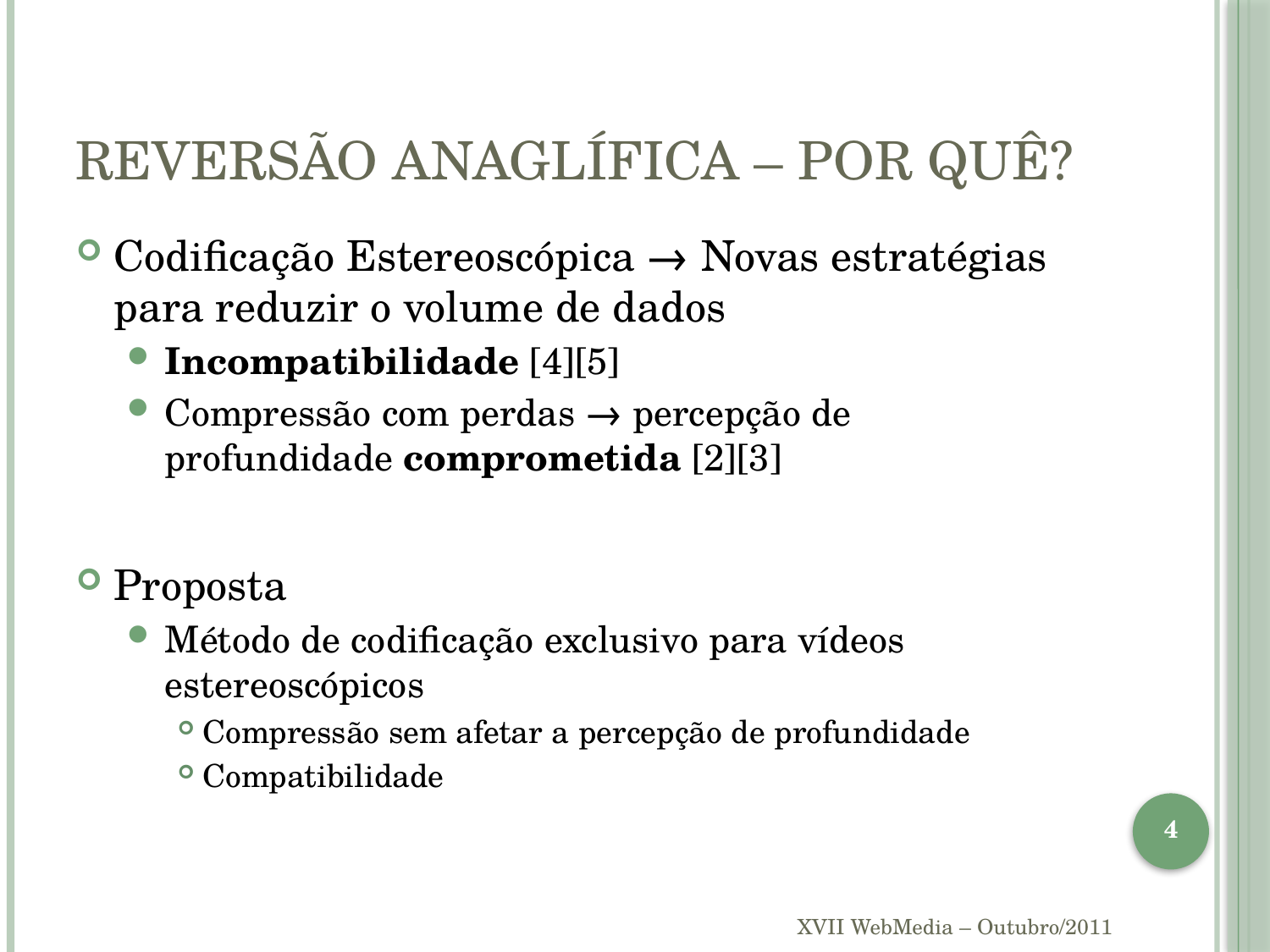

# Reversão Anaglífica – Por quê?
Codificação Estereoscópica → Novas estratégias para reduzir o volume de dados
Incompatibilidade [4][5]
Compressão com perdas → percepção de profundidade comprometida [2][3]

Proposta
Método de codificação exclusivo para vídeos estereoscópicos
Compressão sem afetar a percepção de profundidade
Compatibilidade
4
XVII WebMedia – Outubro/2011